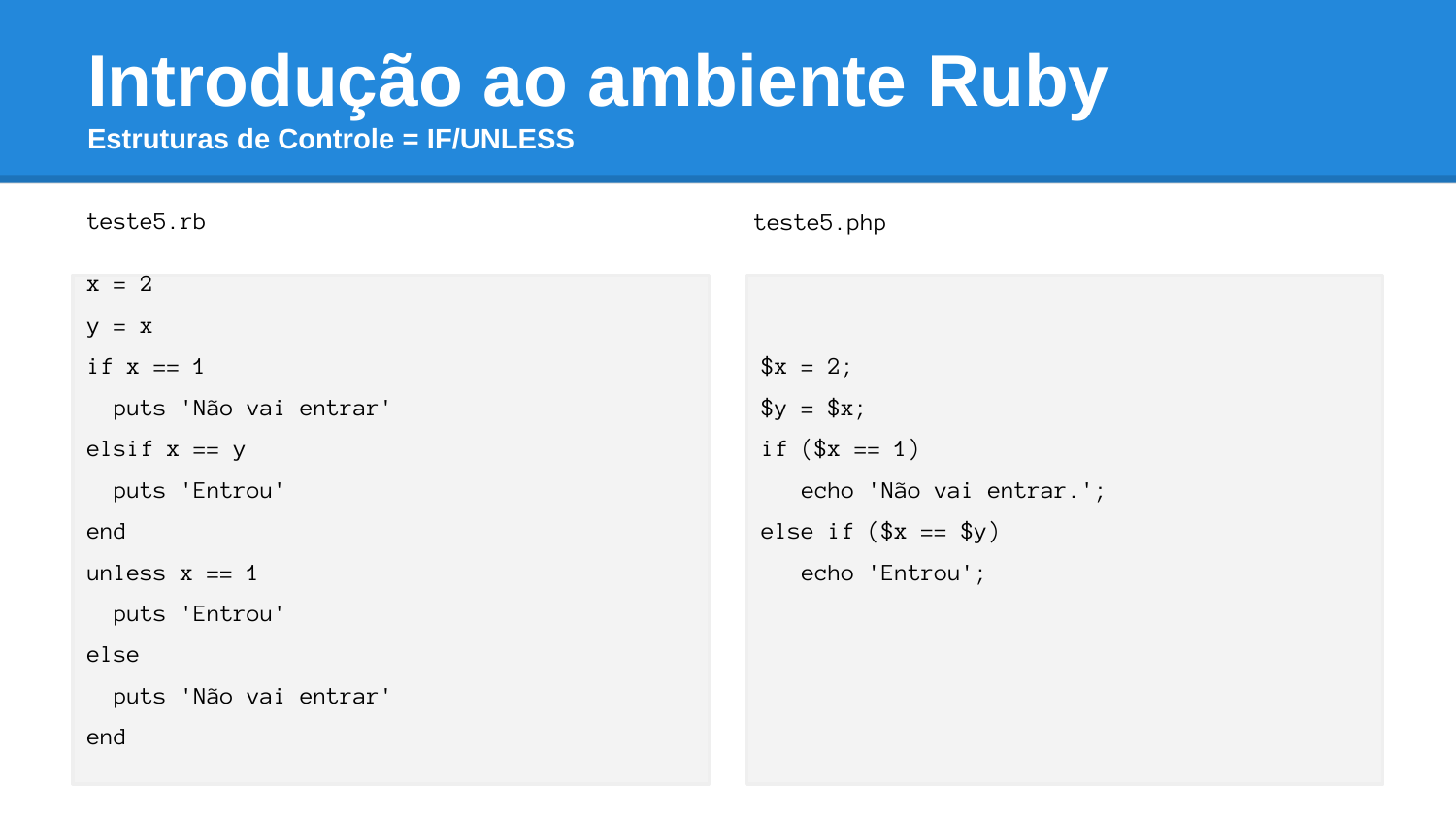

# Introdução ao ambiente Ruby Estruturas de Controle = IF/UNLESS
teste5.rb
teste5.php
x = 2
y = x
if x == 1
  puts 'Não vai entrar'
elsif x == y
  puts 'Entrou'
end
unless x == 1
  puts 'Entrou'
else
  puts 'Não vai entrar'
end

$x = 2;
$y = $x;
if ($x == 1)
   echo 'Não vai entrar.';
else if ($x == $y)
   echo 'Entrou';